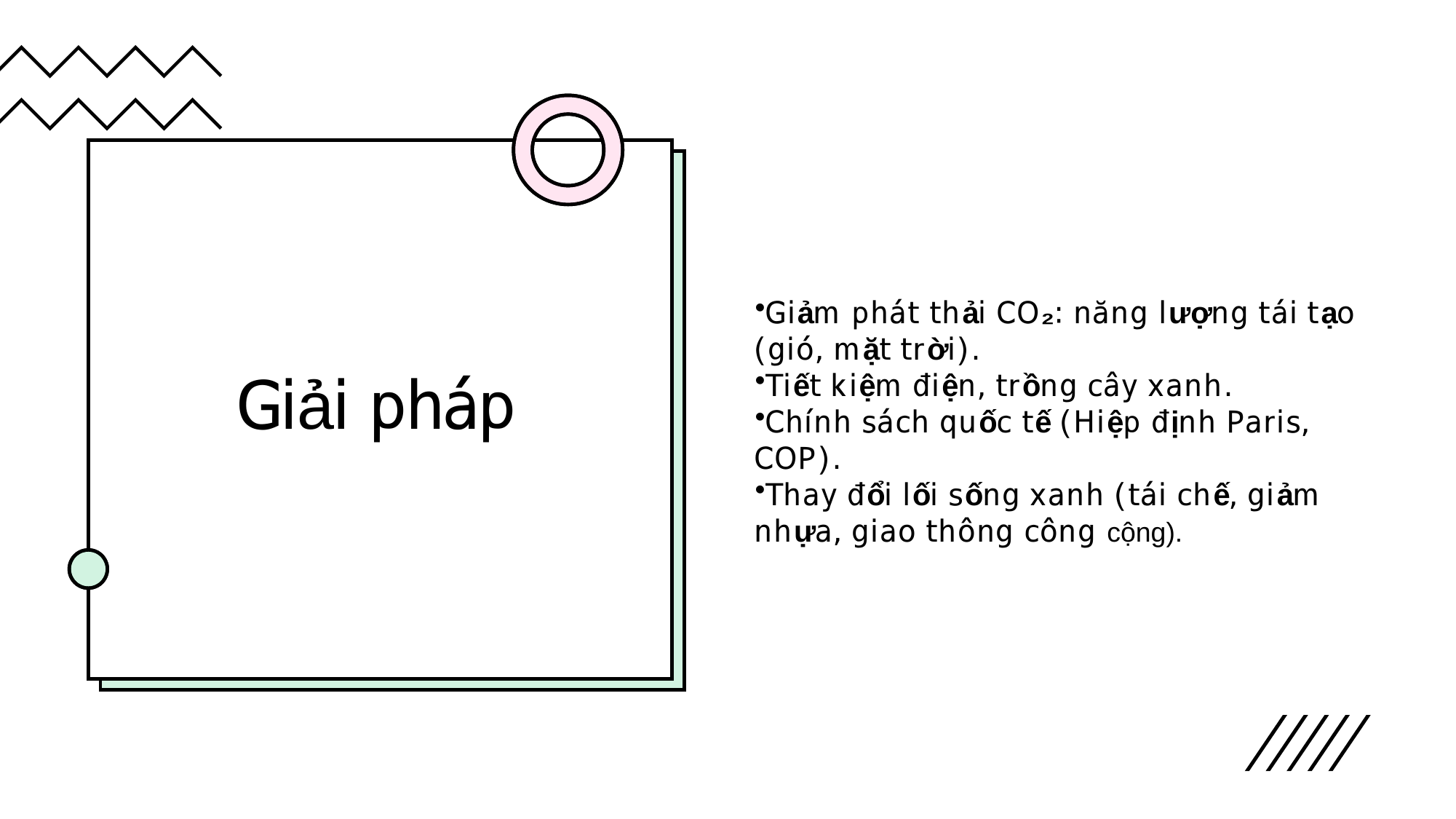

# Giải pháp
Giảm phát thải CO₂: năng lượng tái tạo (gió, mặt trời).
Tiết kiệm điện, trồng cây xanh.
Chính sách quốc tế (Hiệp định Paris, COP).
Thay đổi lối sống xanh (tái chế, giảm nhựa, giao thông công cộng).